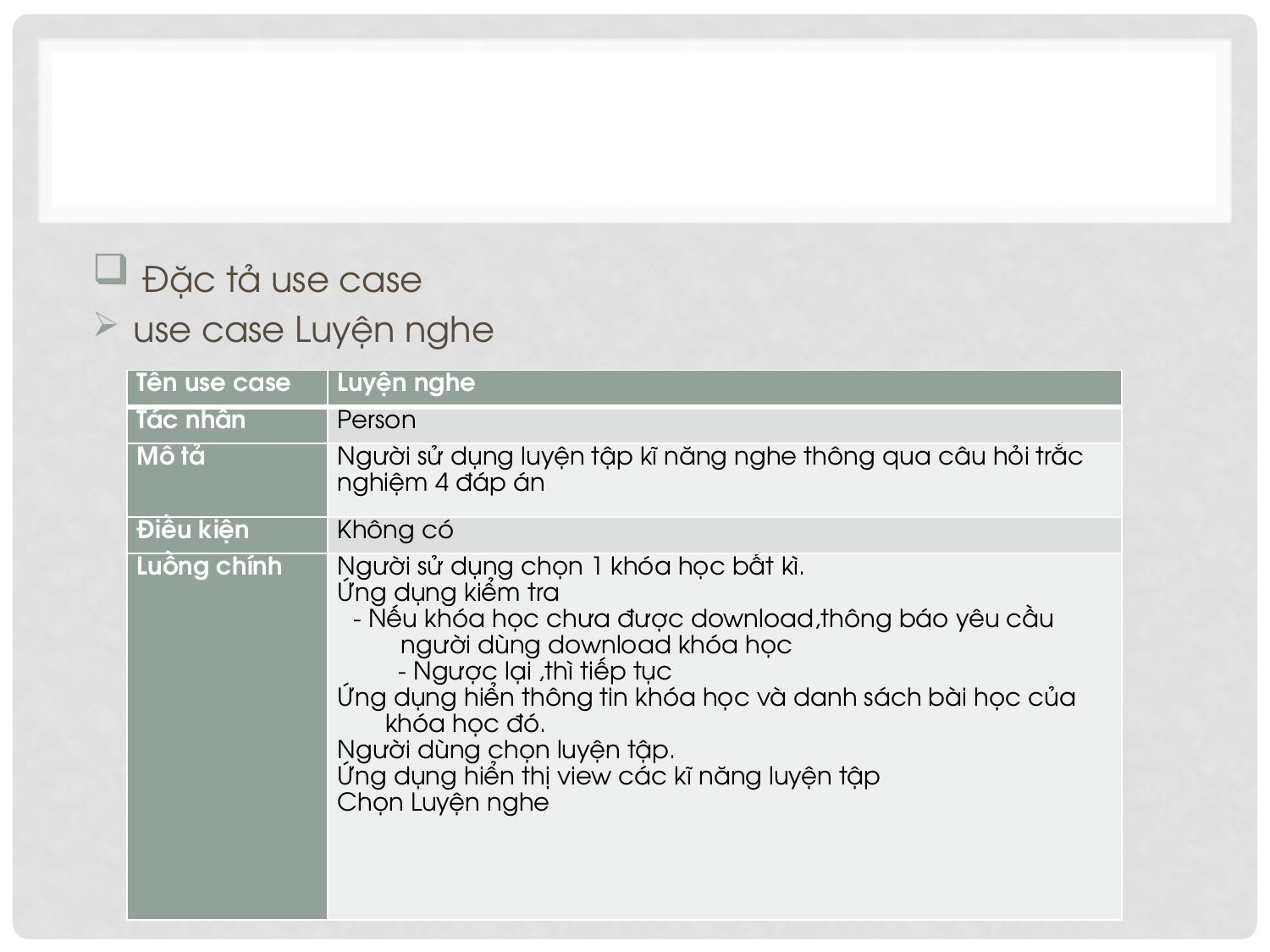

#
 Đặc tả use case
 use case Luyện nghe

| Tên use case | Luyện nghe |
| --- | --- |
| Tác nhân | Person |
| Mô tả | Người sử dụng luyện tập kĩ năng nghe thông qua câu hỏi trắc nghiệm 4 đáp án |
| Điều kiện | Không có |
| Luồng chính | Người sử dụng chọn 1 khóa học bất kì. Ứng dụng kiểm tra - Nếu khóa học chưa được download,thông báo yêu cầu người dùng download khóa học - Ngược lại ,thì tiếp tục Ứng dụng hiển thông tin khóa học và danh sách bài học của khóa học đó. Người dùng chọn luyện tập. Ứng dụng hiển thị view các kĩ năng luyện tập Chọn Luyện nghe |